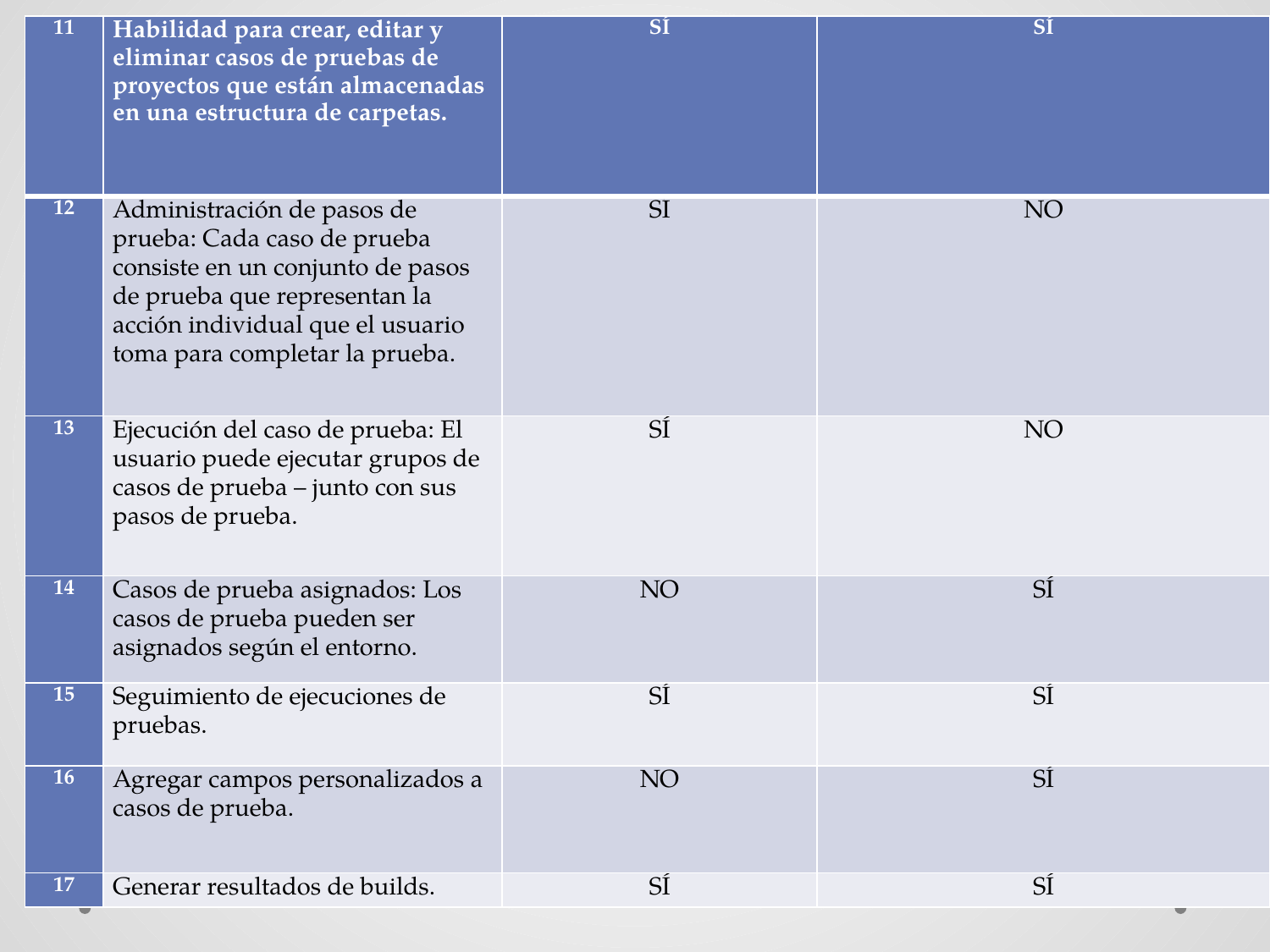

| 11 | Habilidad para crear, editar y eliminar casos de pruebas de proyectos que están almacenadas en una estructura de carpetas. | SÍ | SÍ |
| --- | --- | --- | --- |
| 12 | Administración de pasos de prueba: Cada caso de prueba consiste en un conjunto de pasos de prueba que representan la acción individual que el usuario toma para completar la prueba. | SÍ | NO |
| 13 | Ejecución del caso de prueba: El usuario puede ejecutar grupos de casos de prueba – junto con sus pasos de prueba. | SÍ | NO |
| 14 | Casos de prueba asignados: Los casos de prueba pueden ser asignados según el entorno. | NO | SÍ |
| 15 | Seguimiento de ejecuciones de pruebas. | SÍ | SÍ |
| 16 | Agregar campos personalizados a casos de prueba. | NO | SÍ |
| 17 | Generar resultados de builds. | SÍ | SÍ |